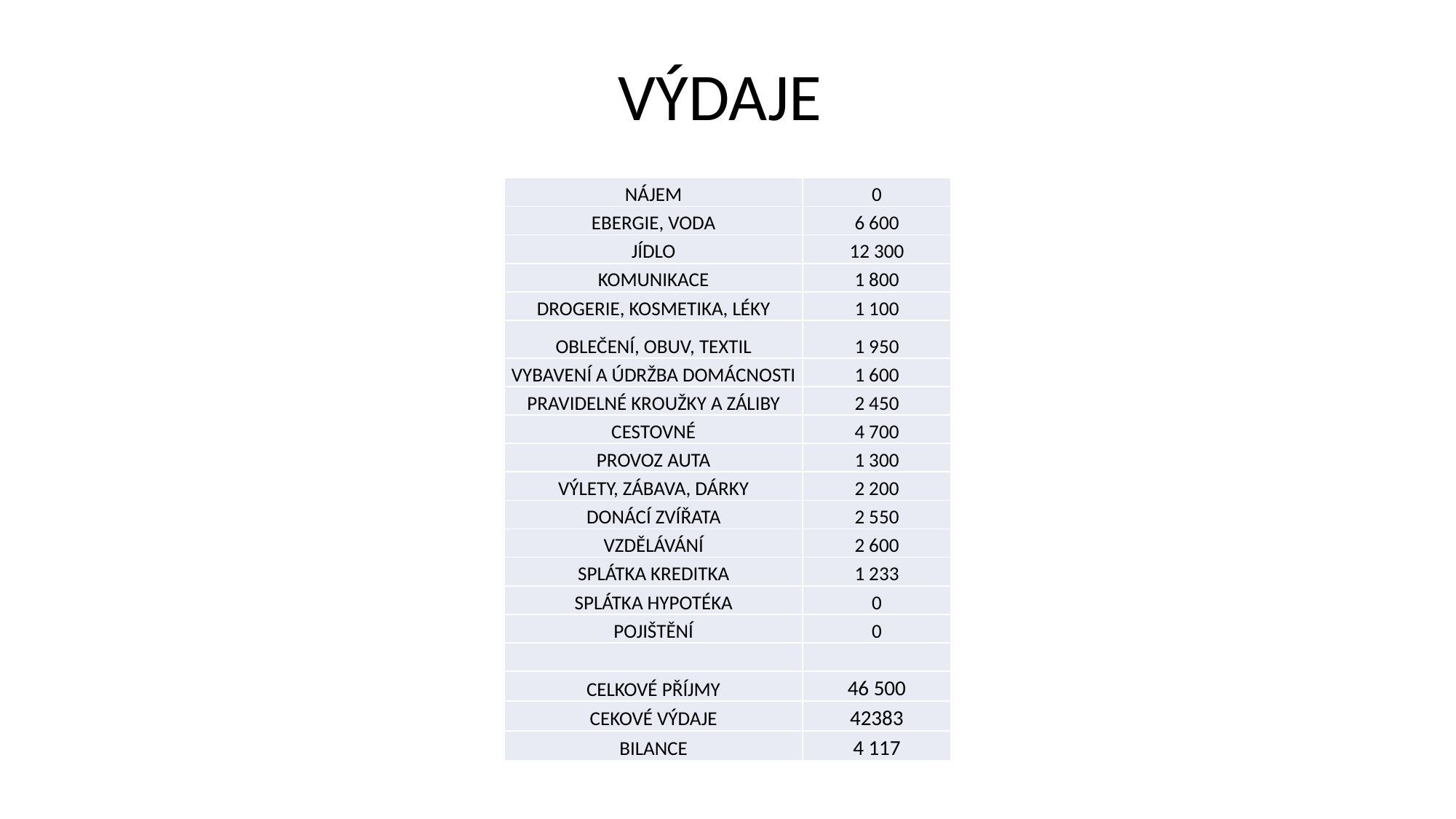

# VÝDAJE
| NÁJEM | 0 |
| --- | --- |
| EBERGIE, VODA | 6 600 |
| JÍDLO | 12 300 |
| KOMUNIKACE | 1 800 |
| DROGERIE, KOSMETIKA, LÉKY | 1 100 |
| OBLEČENÍ, OBUV, TEXTIL | 1 950 |
| VYBAVENÍ A ÚDRŽBA DOMÁCNOSTI | 1 600 |
| PRAVIDELNÉ KROUŽKY A ZÁLIBY | 2 450 |
| CESTOVNÉ | 4 700 |
| PROVOZ AUTA | 1 300 |
| VÝLETY, ZÁBAVA, DÁRKY | 2 200 |
| DONÁCÍ ZVÍŘATA | 2 550 |
| VZDĚLÁVÁNÍ | 2 600 |
| SPLÁTKA KREDITKA | 1 233 |
| SPLÁTKA HYPOTÉKA | 0 |
| POJIŠTĚNÍ | 0 |
|  |  |
| CELKOVÉ PŘÍJMY | 46 500 |
| CEKOVÉ VÝDAJE | 42383 |
| BILANCE | 4 117 |